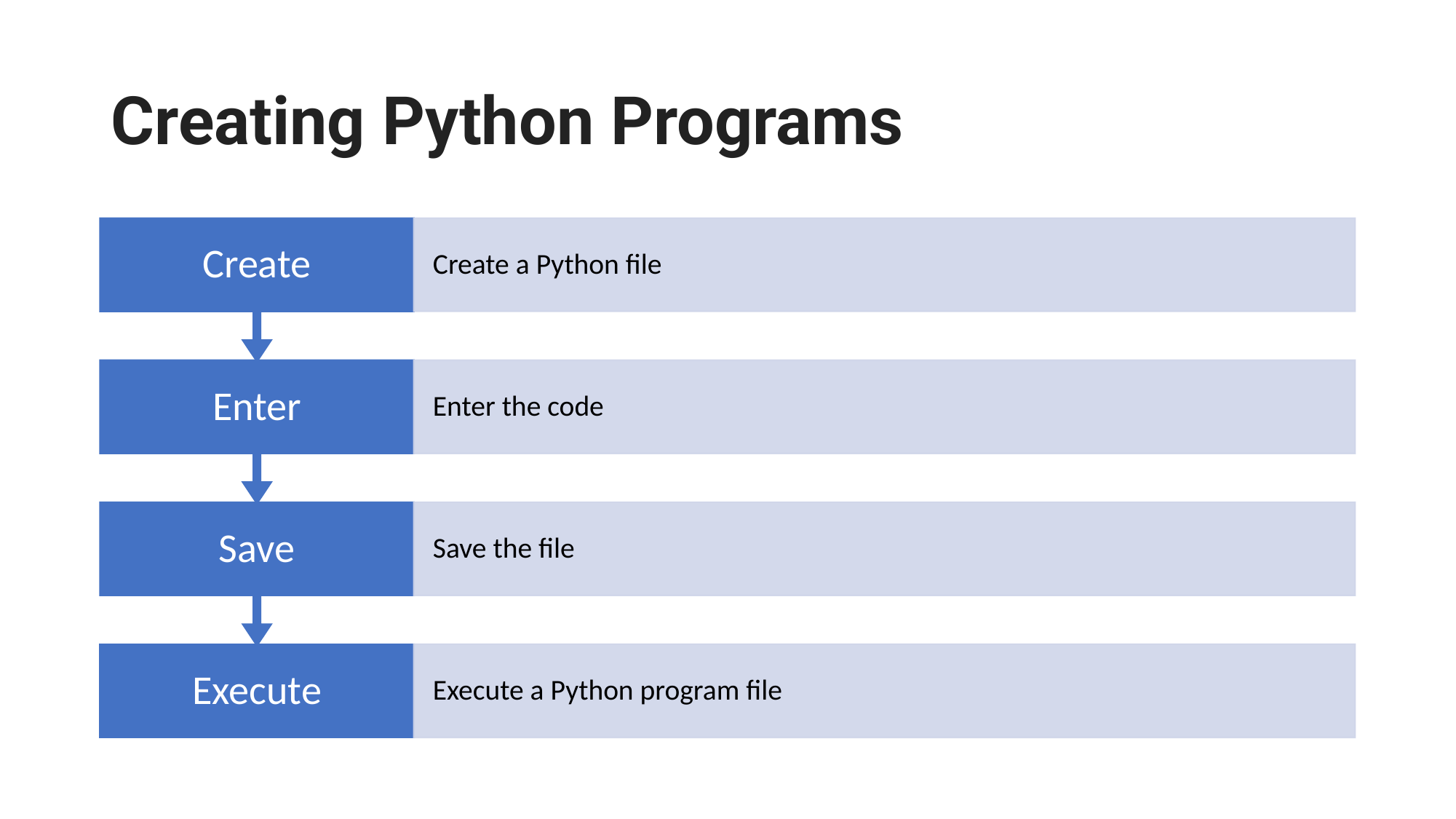

# Creating Python Programs
Execute
Execute a Python program file
Save
Save the file
Enter
Enter the code
Create
Create a Python file